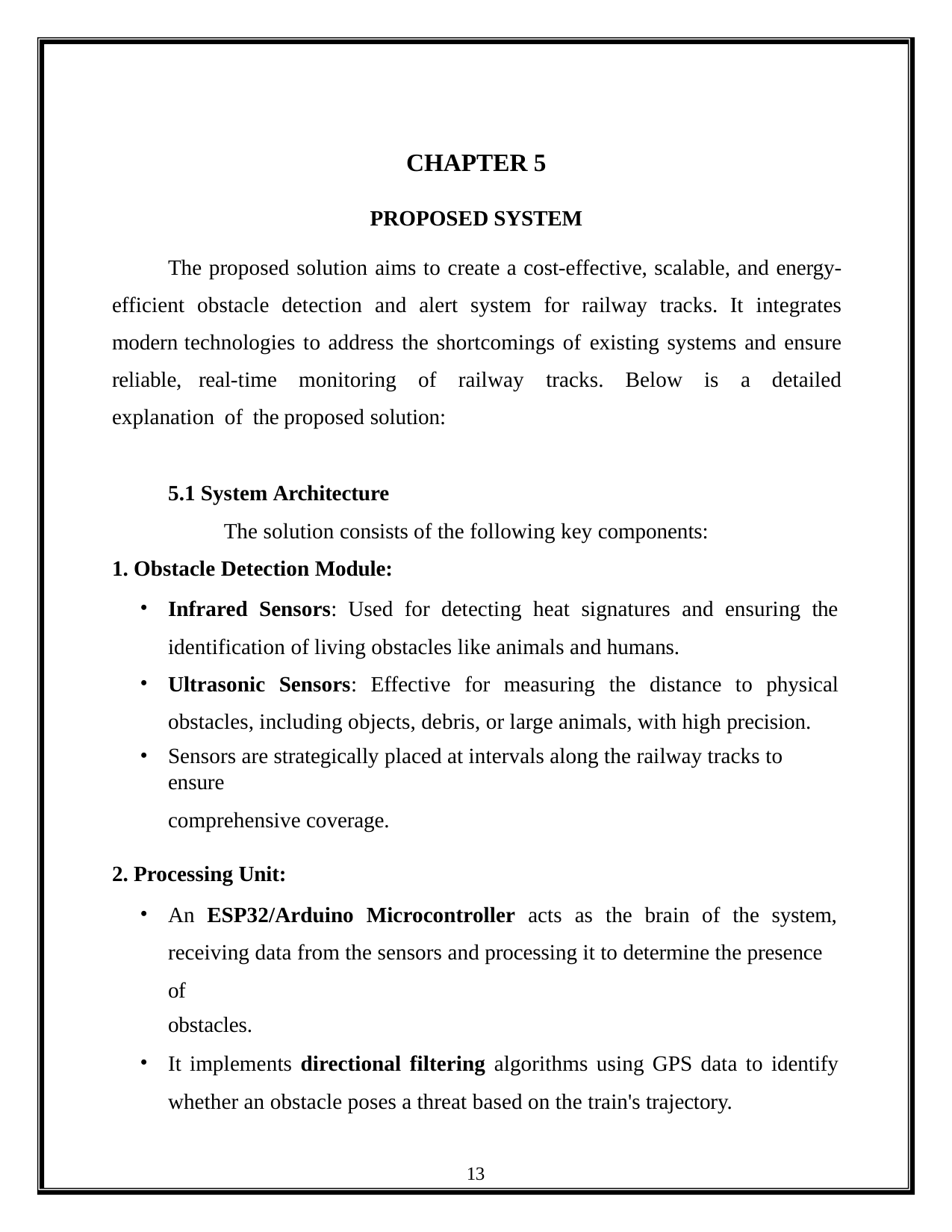

CHAPTER 5
PROPOSED SYSTEM
The proposed solution aims to create a cost-effective, scalable, and energy- efficient obstacle detection and alert system for railway tracks. It integrates modern technologies to address the shortcomings of existing systems and ensure reliable, real-time monitoring of railway tracks. Below is a detailed explanation of the proposed solution:

5.1 System Architecture
The solution consists of the following key components:
Obstacle Detection Module:
Infrared Sensors: Used for detecting heat signatures and ensuring the identification of living obstacles like animals and humans.
Ultrasonic  Sensors:  Effective  for  measuring  the  distance  to  physical obstacles, including objects, debris, or large animals, with high precision.
Sensors are strategically placed at intervals along the railway tracks to ensure
comprehensive coverage.

Processing Unit:
An ESP32/Arduino Microcontroller acts as the brain of the system, receiving data from the sensors and processing it to determine the presence of
obstacles.
It implements directional filtering algorithms using GPS data to identify whether an obstacle poses a threat based on the train's trajectory.
13